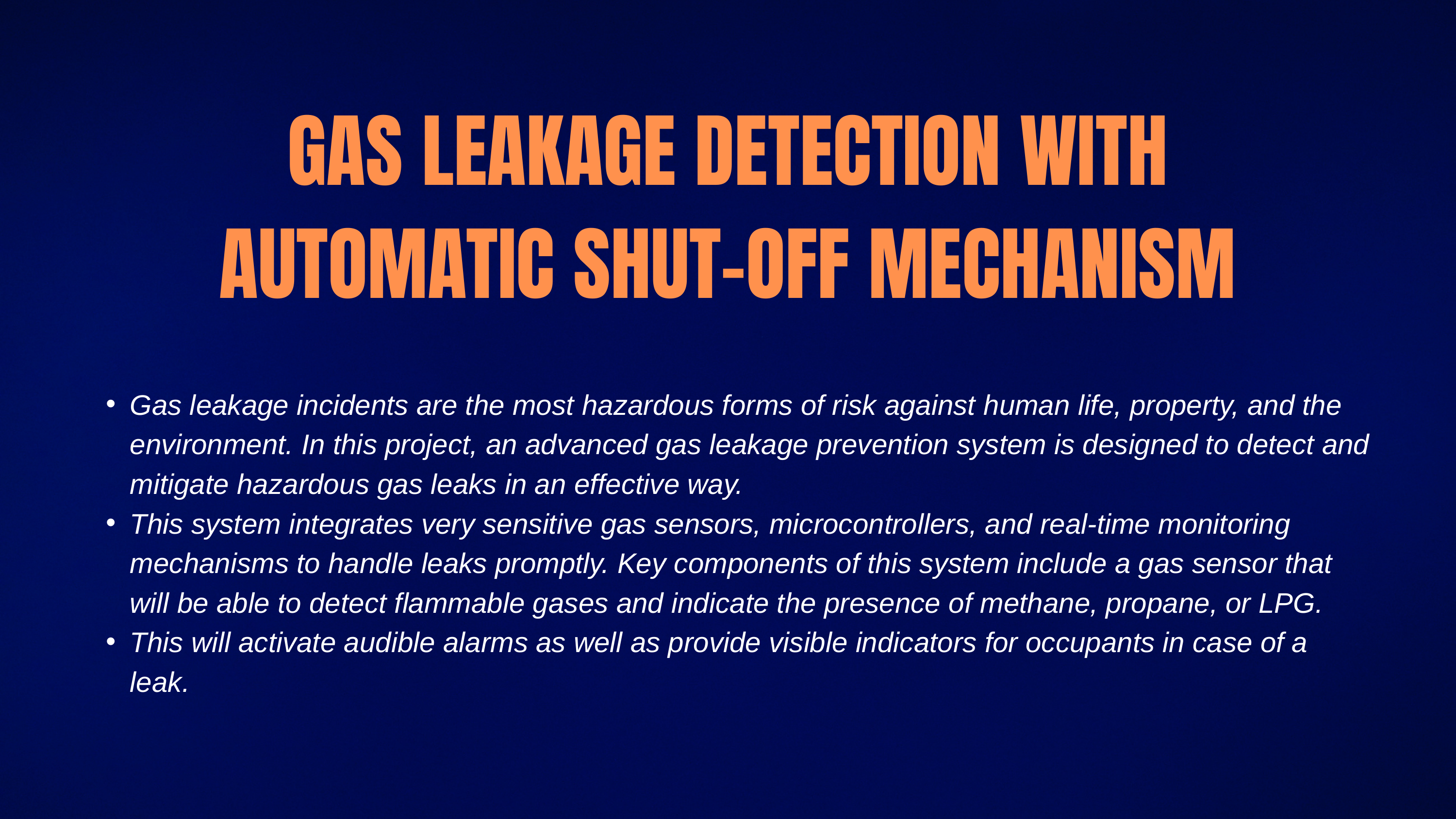

GAS LEAKAGE DETECTION WITH AUTOMATIC SHUT-OFF MECHANISM
Gas leakage incidents are the most hazardous forms of risk against human life, property, and the environment. In this project, an advanced gas leakage prevention system is designed to detect and mitigate hazardous gas leaks in an effective way.
This system integrates very sensitive gas sensors, microcontrollers, and real-time monitoring mechanisms to handle leaks promptly. Key components of this system include a gas sensor that will be able to detect flammable gases and indicate the presence of methane, propane, or LPG.
This will activate audible alarms as well as provide visible indicators for occupants in case of a leak.